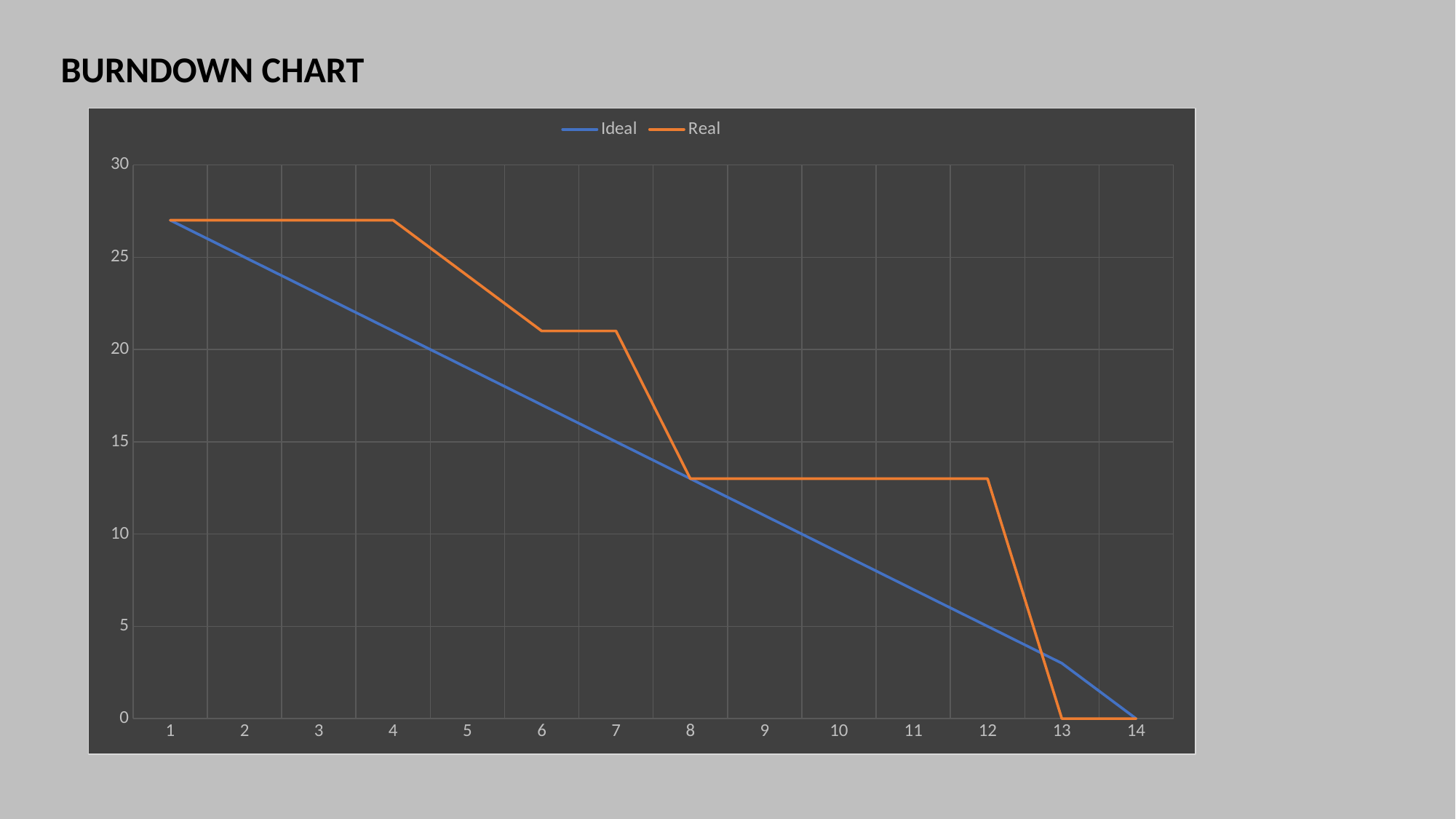

BURNDOWN CHART

### Chart

| Category | Ideal | Real |
|---|---|---|
| 1 | 27.0 | 27.0 |
| 2 | 25.0 | 27.0 |
| 3 | 23.0 | 27.0 |
| 4 | 21.0 | 27.0 |
| 5 | 19.0 | 24.0 |
| 6 | 17.0 | 21.0 |
| 7 | 15.0 | 21.0 |
| 8 | 13.0 | 13.0 |
| 9 | 11.0 | 13.0 |
| 10 | 9.0 | 13.0 |
| 11 | 7.0 | 13.0 |
| 12 | 5.0 | 13.0 |
| 13 | 3.0 | 0.0 |
| 14 | 0.0 | 0.0 |